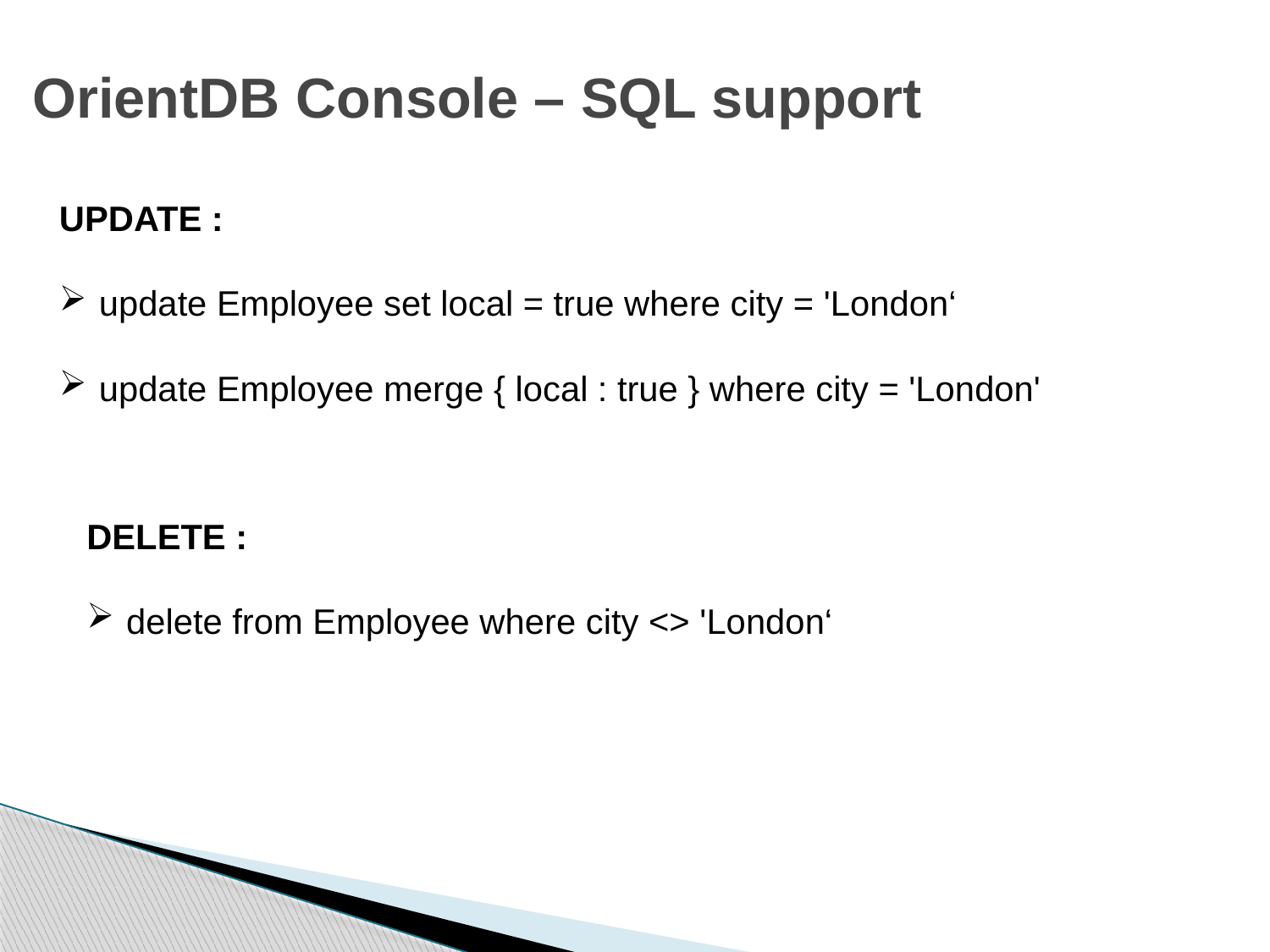

OrientDB Console – SQL support
UPDATE :

update Employee set local = true where city = 'London‘

update Employee merge { local : true } where city = 'London'
DELETE :

delete from Employee where city <> 'London‘